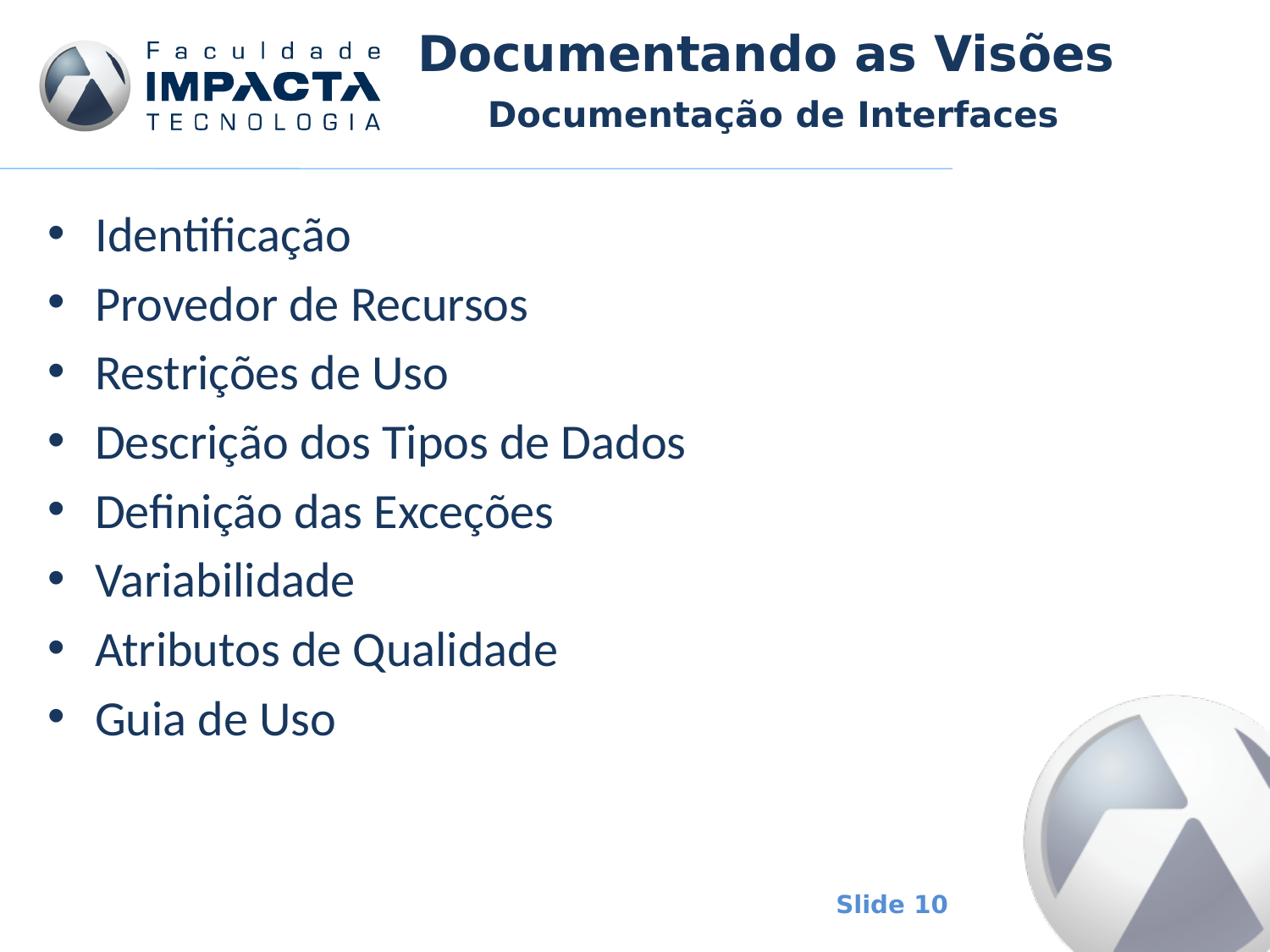

# Documentando as Visões
Documentação de Interfaces
Identificação
Provedor de Recursos
Restrições de Uso
Descrição dos Tipos de Dados
Definição das Exceções
Variabilidade
Atributos de Qualidade
Guia de Uso